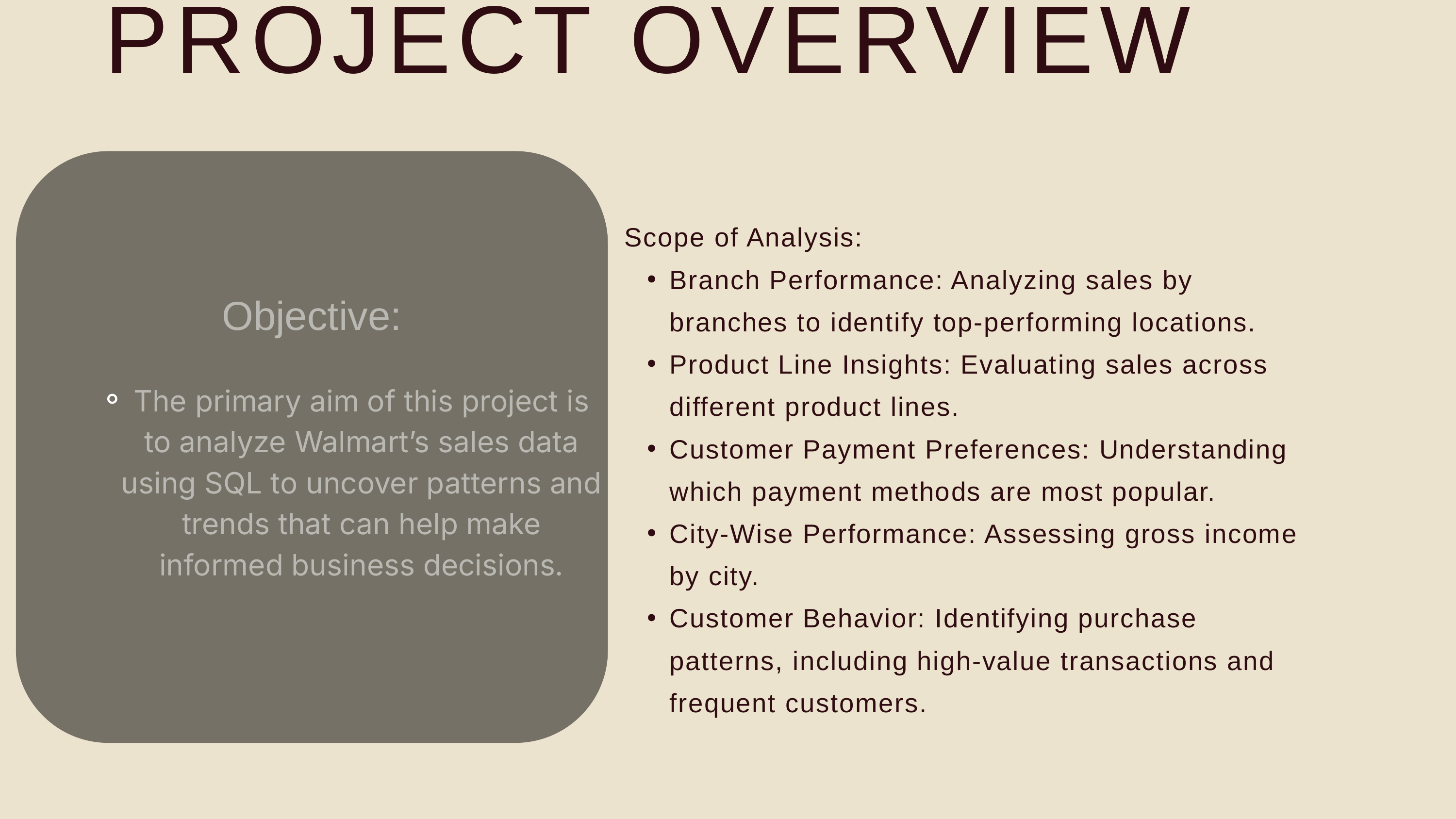

PROJECT OVERVIEW

Objective:

The primary aim of this project is to analyze Walmart’s sales data using SQL to uncover patterns and trends that can help make informed business decisions.

Scope of Analysis:
Branch Performance: Analyzing sales by branches to identify top-performing locations.
Product Line Insights: Evaluating sales across different product lines.
Customer Payment Preferences: Understanding which payment methods are most popular.
City-Wise Performance: Assessing gross income by city.
Customer Behavior: Identifying purchase patterns, including high-value transactions and frequent customers.